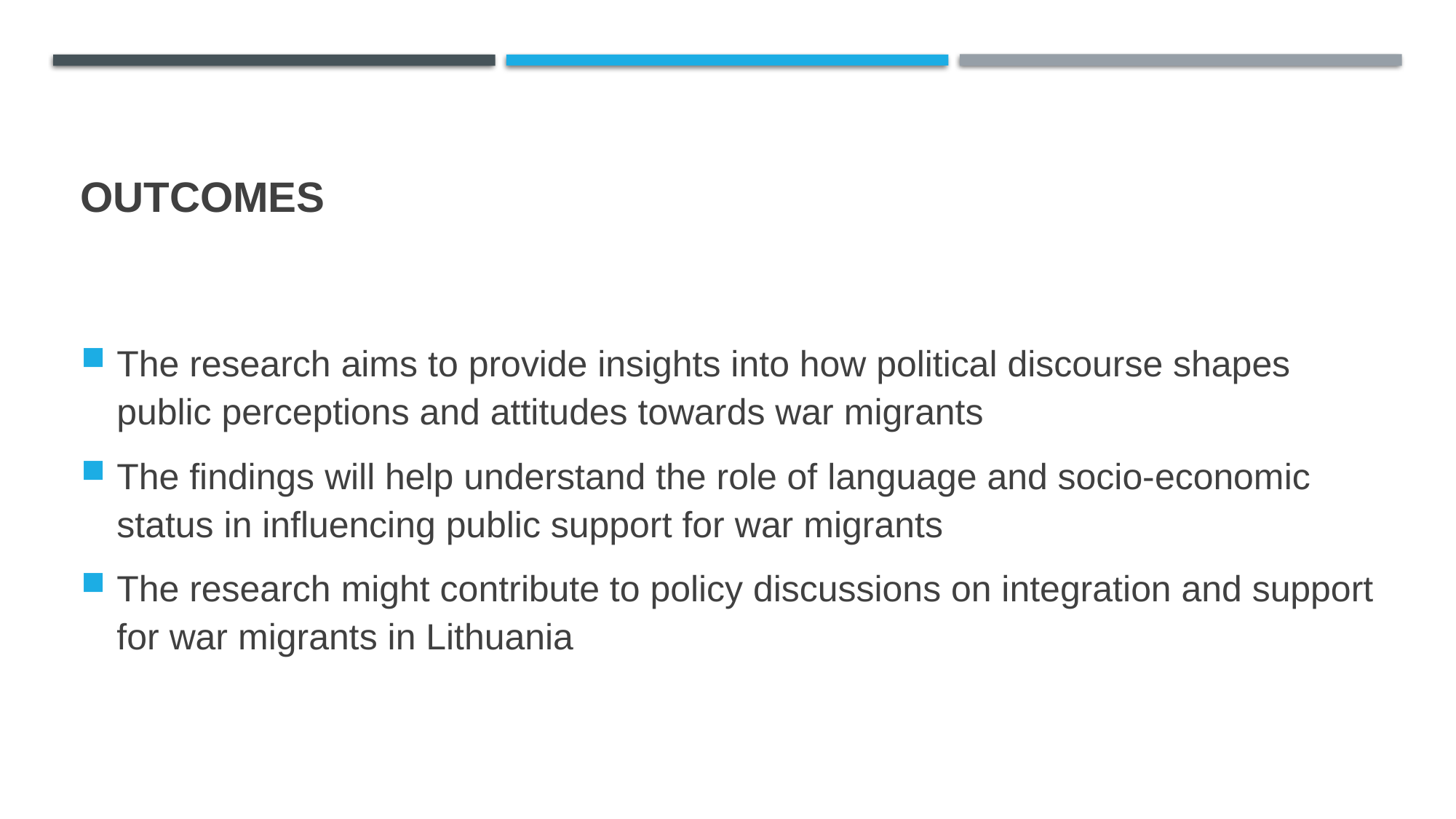

# outcomes
The research aims to provide insights into how political discourse shapes public perceptions and attitudes towards war migrants
The findings will help understand the role of language and socio-economic status in influencing public support for war migrants
The research might contribute to policy discussions on integration and support for war migrants in Lithuania